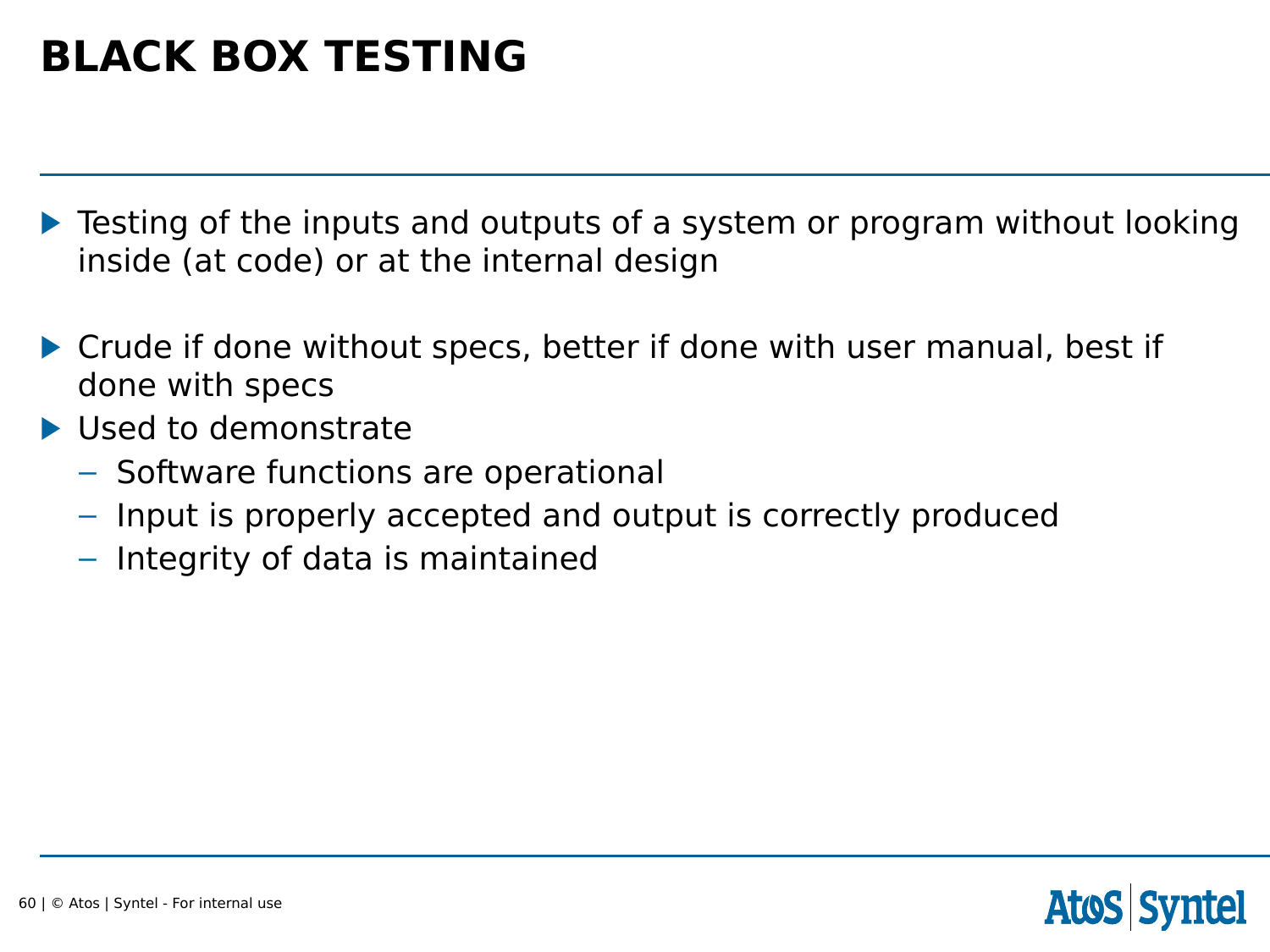

# BLACK BOX TESTING
Testing of the inputs and outputs of a system or program without looking inside (at code) or at the internal design

Crude if done without specs, better if done with user manual, best if done with specs
Used to demonstrate
Software functions are operational
Input is properly accepted and output is correctly produced
Integrity of data is maintained